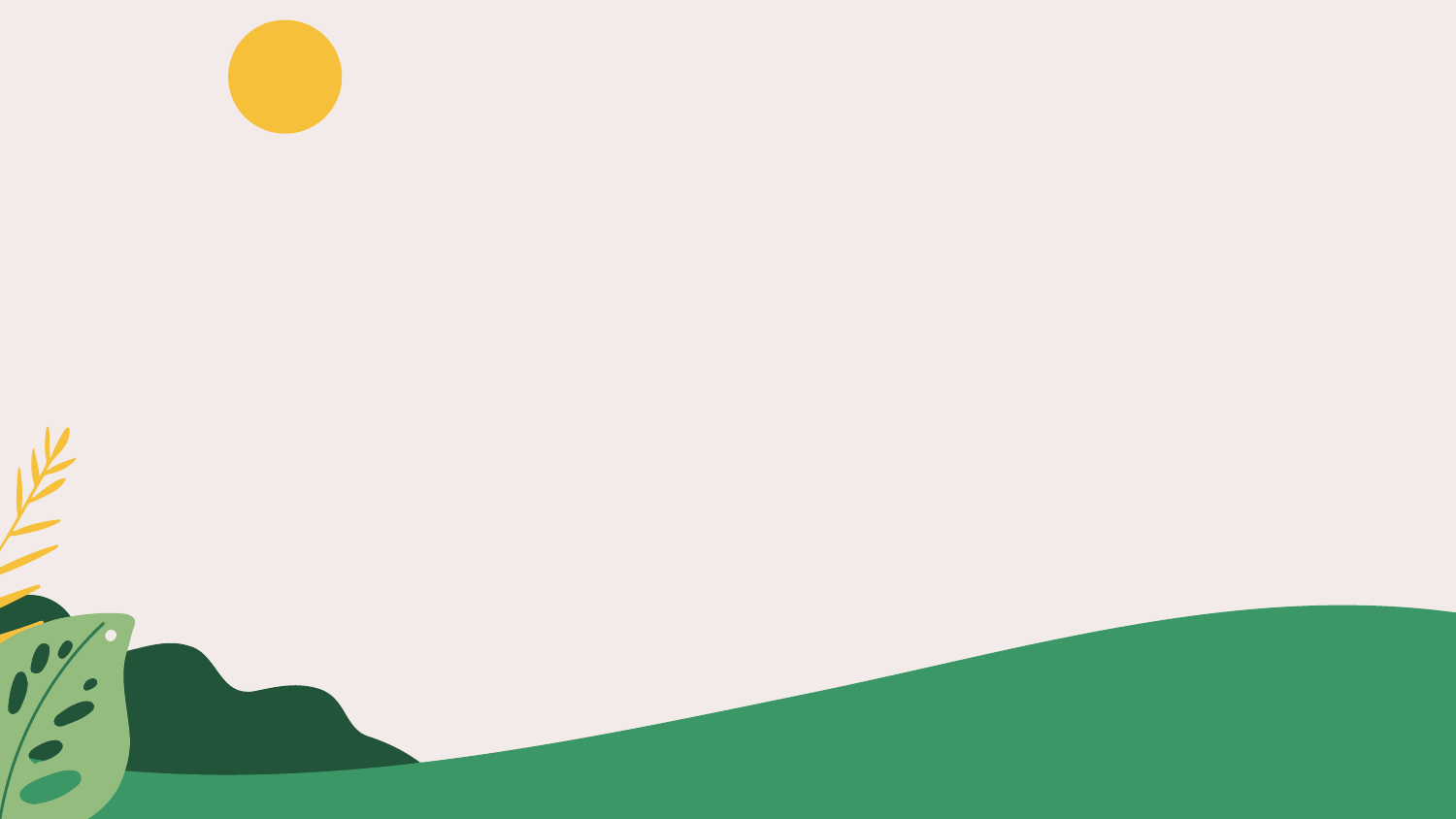

# الوسط الطبيعي بالمغرب العربي
اسكندر ساقجي، فاتحي قروي، زكرياء بن عياش،جاسر رياحي